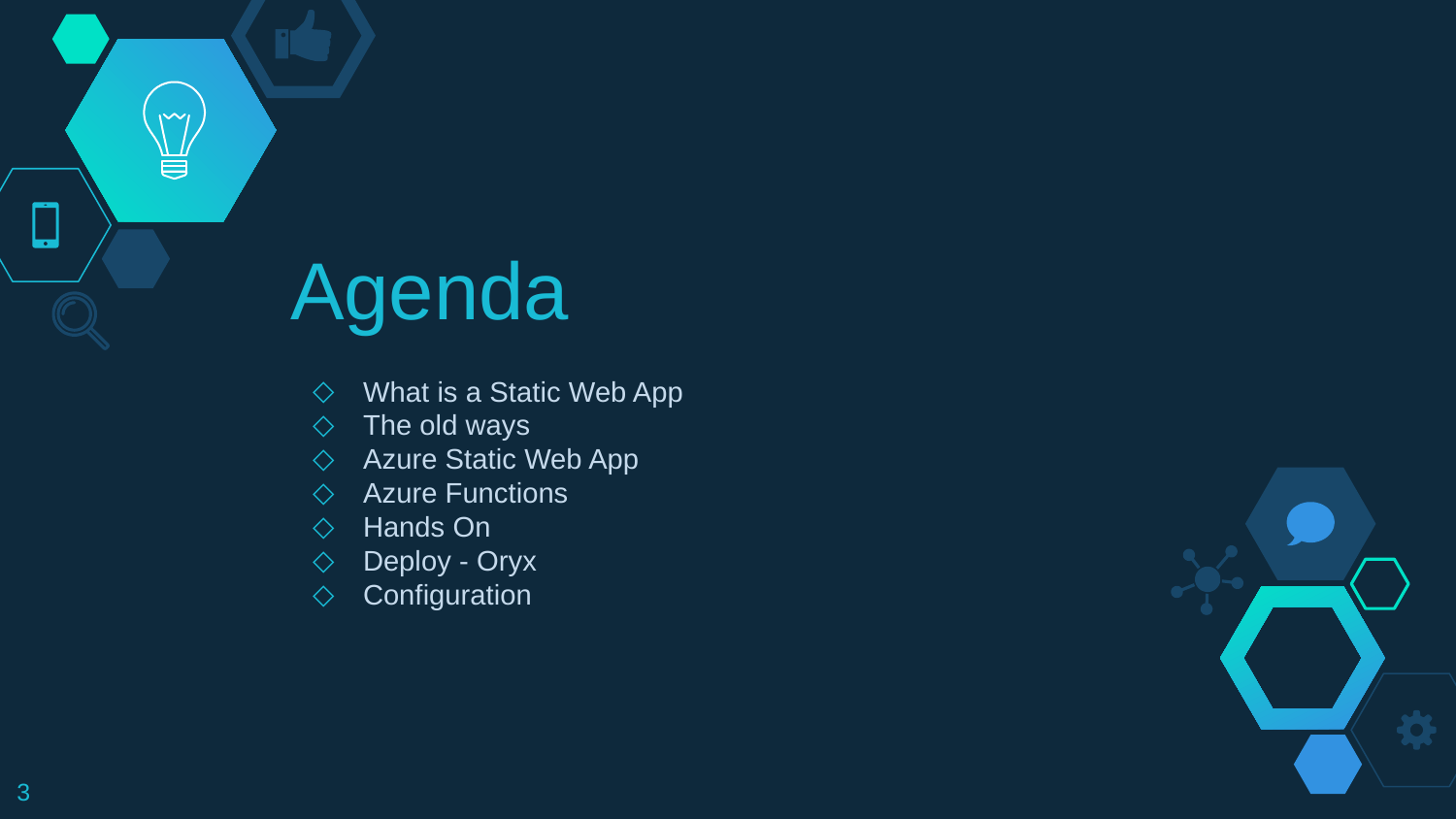

# Agenda
What is a Static Web App
The old ways
Azure Static Web App
Azure Functions
Hands On
Deploy - Oryx
Configuration

3